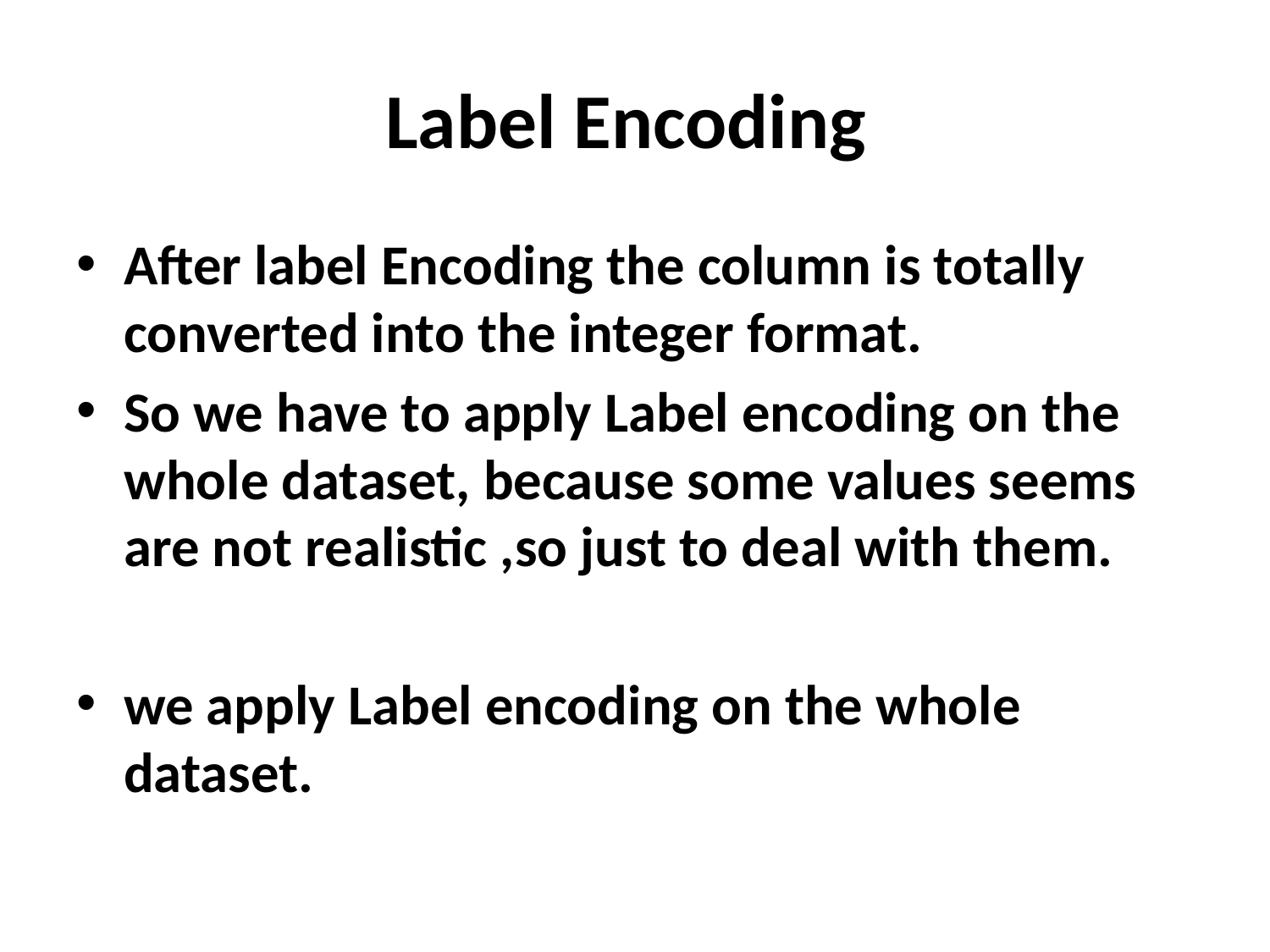

# Label Encoding
After label Encoding the column is totally converted into the integer format.
So we have to apply Label encoding on the whole dataset, because some values seems are not realistic ,so just to deal with them.

we apply Label encoding on the whole dataset.